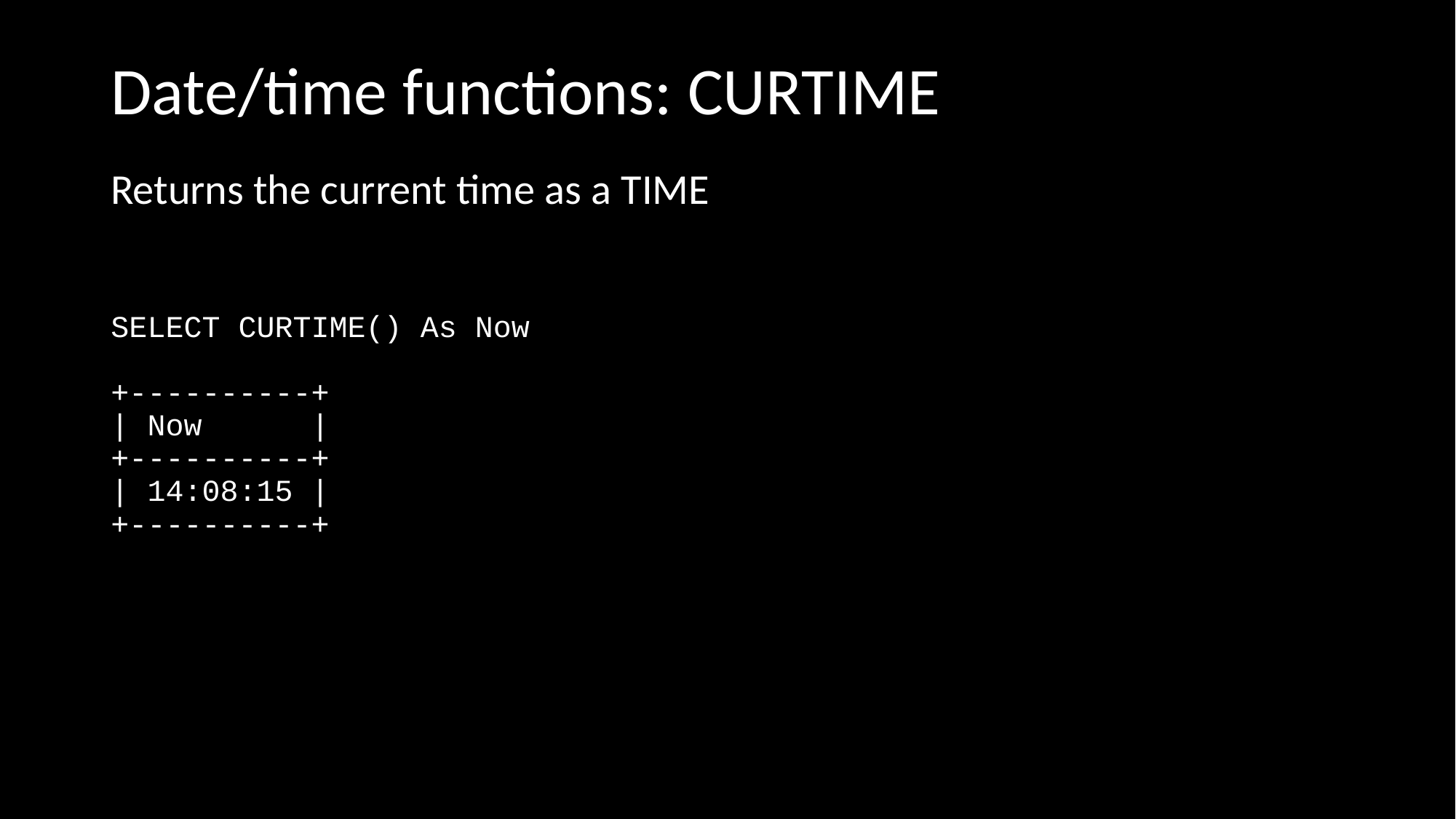

# Date/time functions: CURTIME
Returns the current time as a TIME
SELECT CURTIME() As Now

+----------+
| Now      |
+----------+
| 14:08:15 |
+----------+